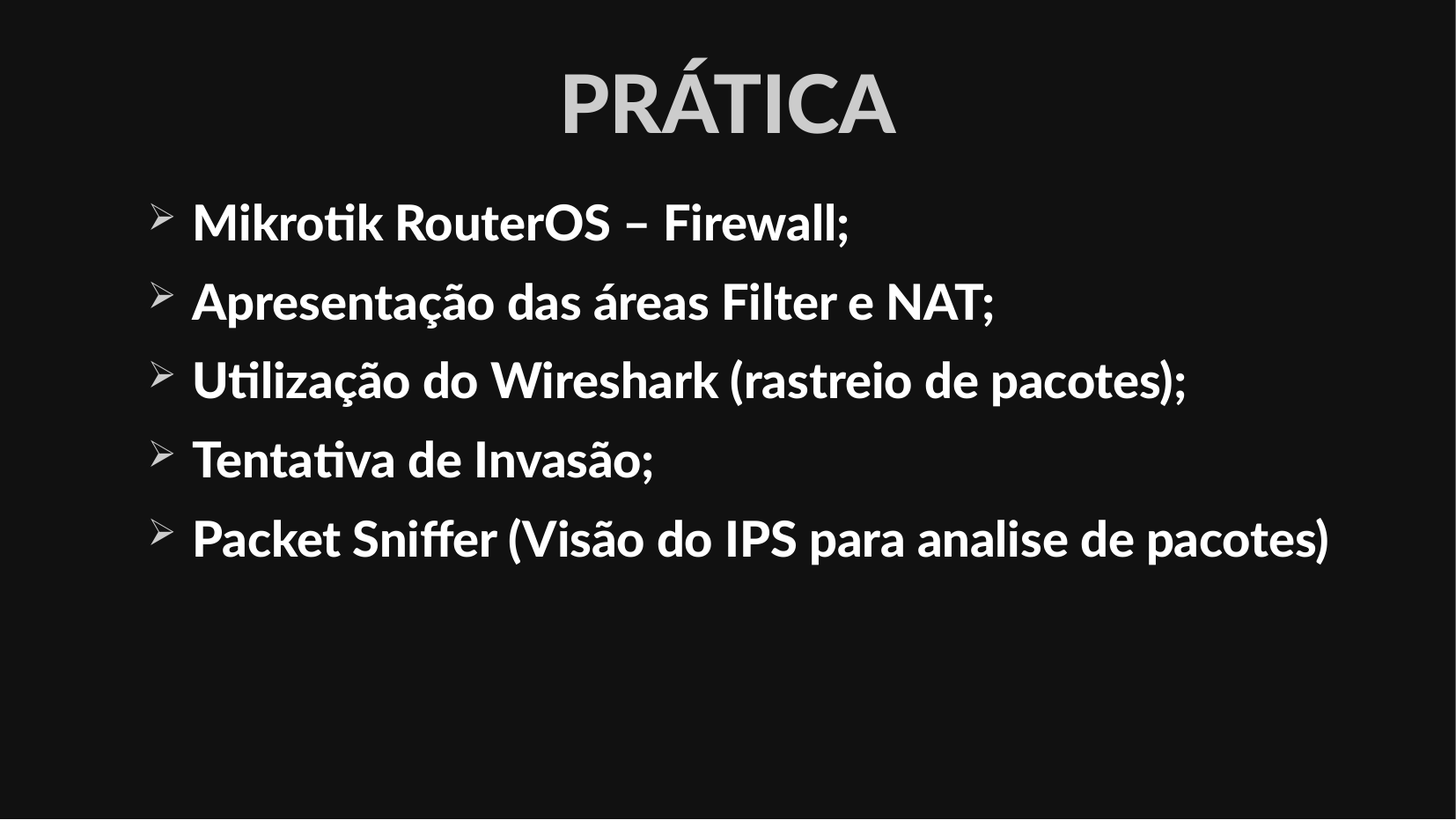

PRÁTICA
Mikrotik RouterOS – Firewall;
Apresentação das áreas Filter e NAT;
Utilização do Wireshark (rastreio de pacotes);
Tentativa de Invasão;
Packet Sniffer (Visão do IPS para analise de pacotes)